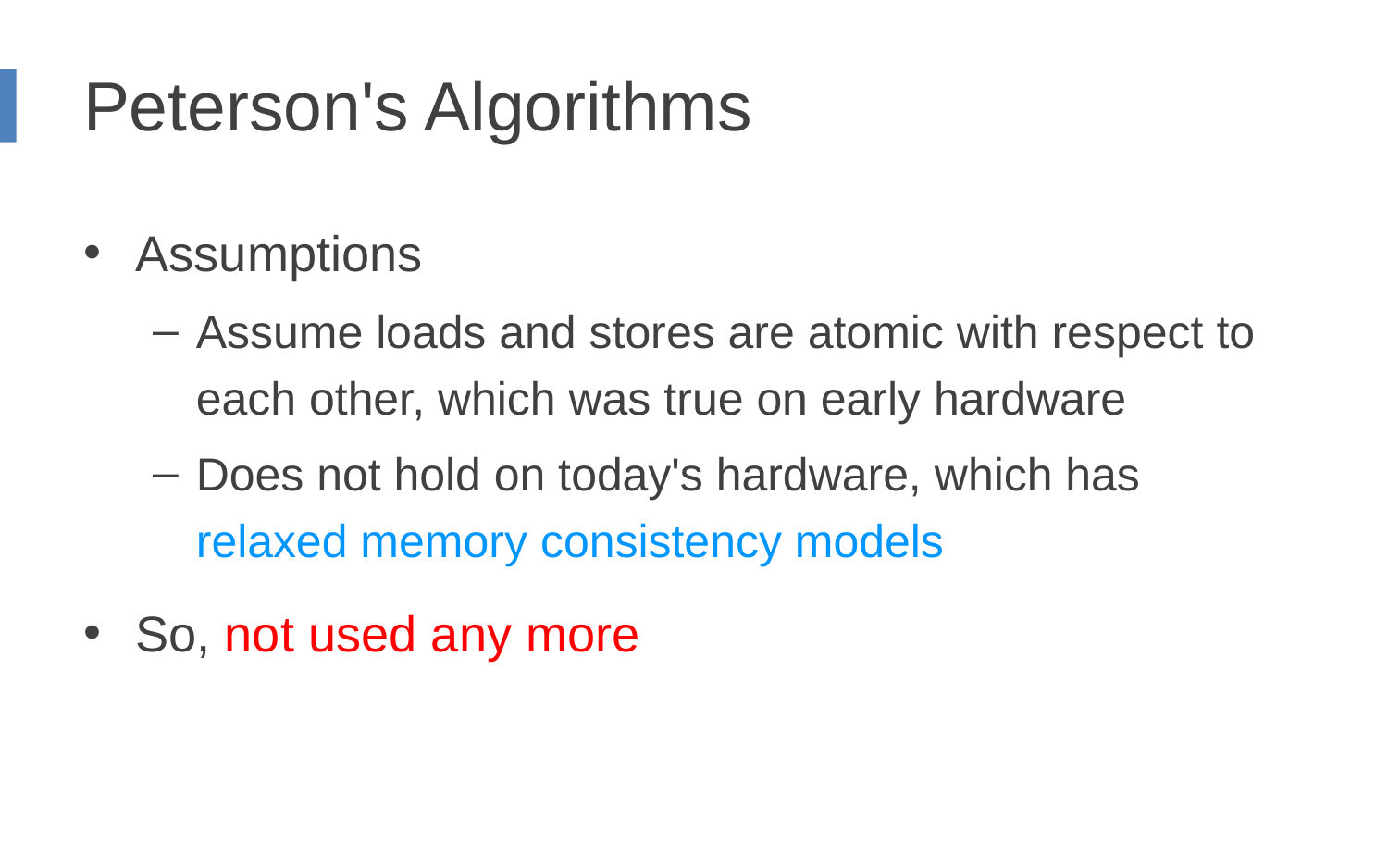

# Peterson's Algorithms
Assumptions
Assume loads and stores are atomic with respect to each other, which was true on early hardware
Does not hold on today's hardware, which has relaxed memory consistency models
So, not used any more